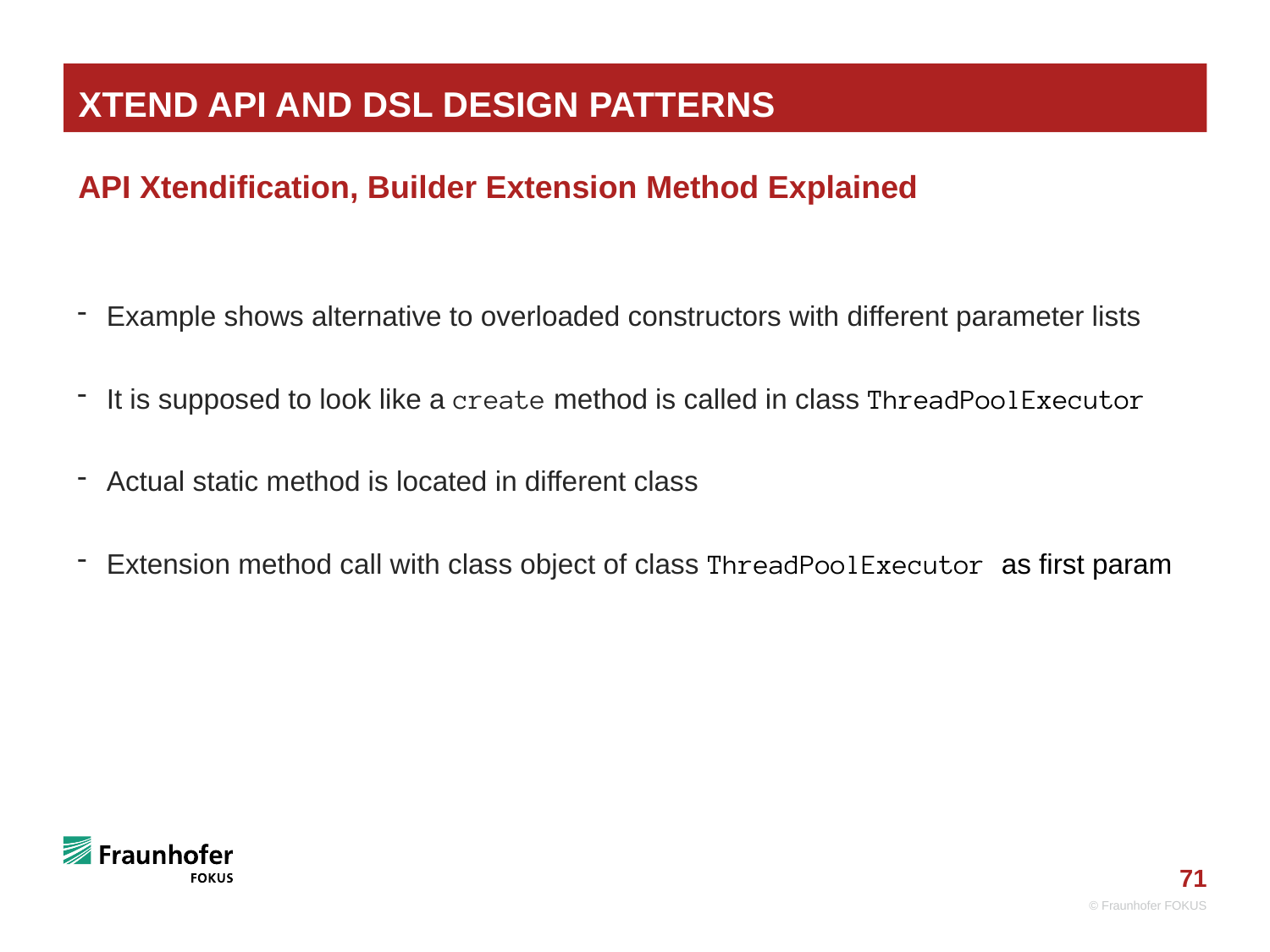

# Xtend API and DSL Design Patterns
API Xtendification, Builder Extension Method Explained

Example shows alternative to overloaded constructors with different parameter lists

It is supposed to look like a create method is called in class ThreadPoolExecutor

Actual static method is located in different class

Extension method call with class object of class ThreadPoolExecutor as first param

© Fraunhofer FOKUS